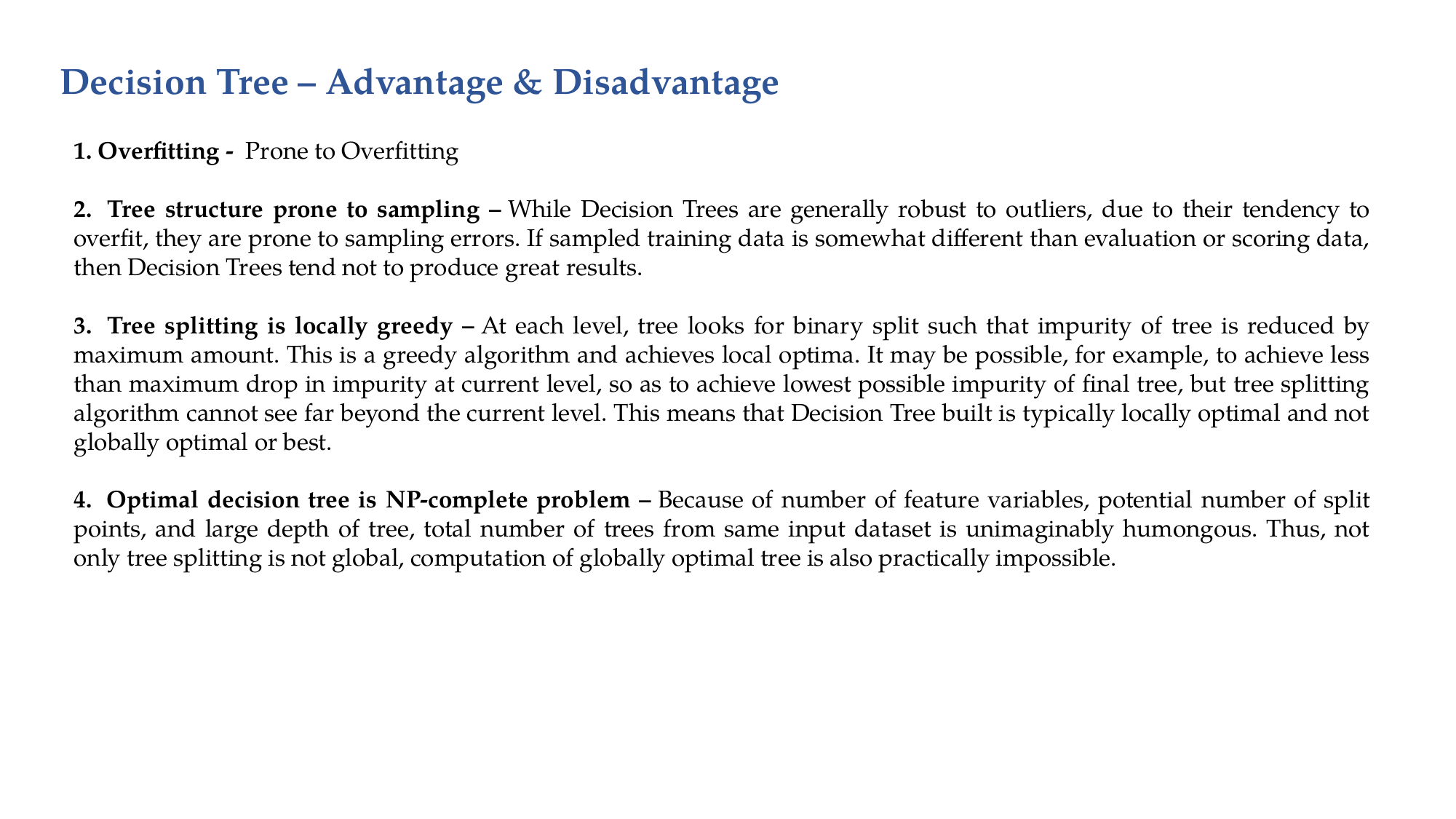

Decision Tree – Advantage & Disadvantage
1. Overfitting -  Prone to Overfitting

2.  Tree structure prone to sampling – While Decision Trees are generally robust to outliers, due to their tendency to overfit, they are prone to sampling errors. If sampled training data is somewhat different than evaluation or scoring data, then Decision Trees tend not to produce great results.

3.  Tree splitting is locally greedy – At each level, tree looks for binary split such that impurity of tree is reduced by maximum amount. This is a greedy algorithm and achieves local optima. It may be possible, for example, to achieve less than maximum drop in impurity at current level, so as to achieve lowest possible impurity of final tree, but tree splitting algorithm cannot see far beyond the current level. This means that Decision Tree built is typically locally optimal and not globally optimal or best.

4.  Optimal decision tree is NP-complete problem – Because of number of feature variables, potential number of split points, and large depth of tree, total number of trees from same input dataset is unimaginably humongous. Thus, not only tree splitting is not global, computation of globally optimal tree is also practically impossible.